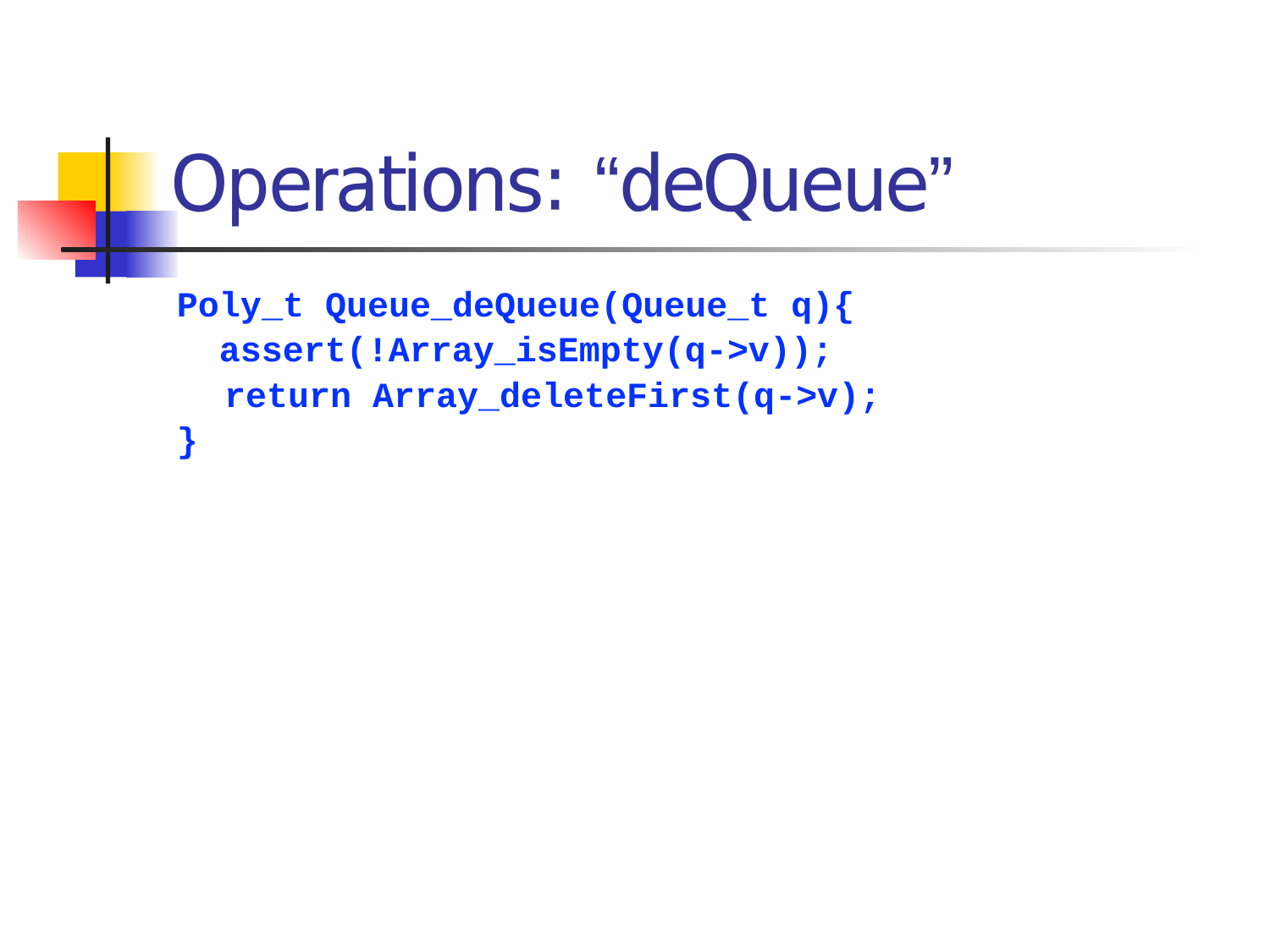

# Operations: “deQueue”
Poly_t Queue_deQueue(Queue_t q){
  assert(!Array_isEmpty(q->v));
	return Array_deleteFirst(q->v);
}